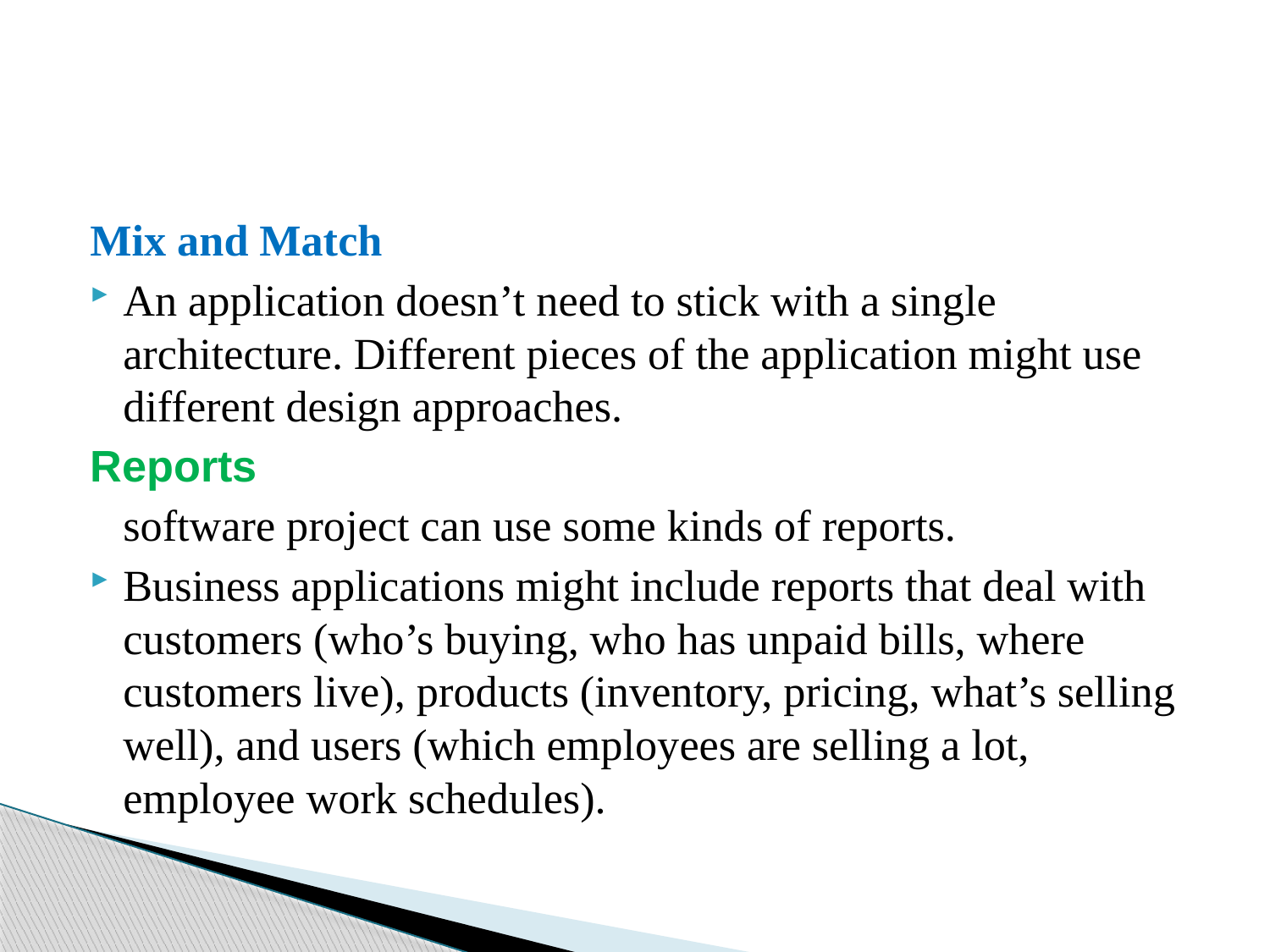

#
Mix and Match
An application doesn’t need to stick with a single architecture. Different pieces of the application might use different design approaches.
Reports
   software project can use some kinds of reports.
Business applications might include reports that deal with customers (who’s buying, who has unpaid bills, where customers live), products (inventory, pricing, what’s selling well), and users (which employees are selling a lot, employee work schedules).